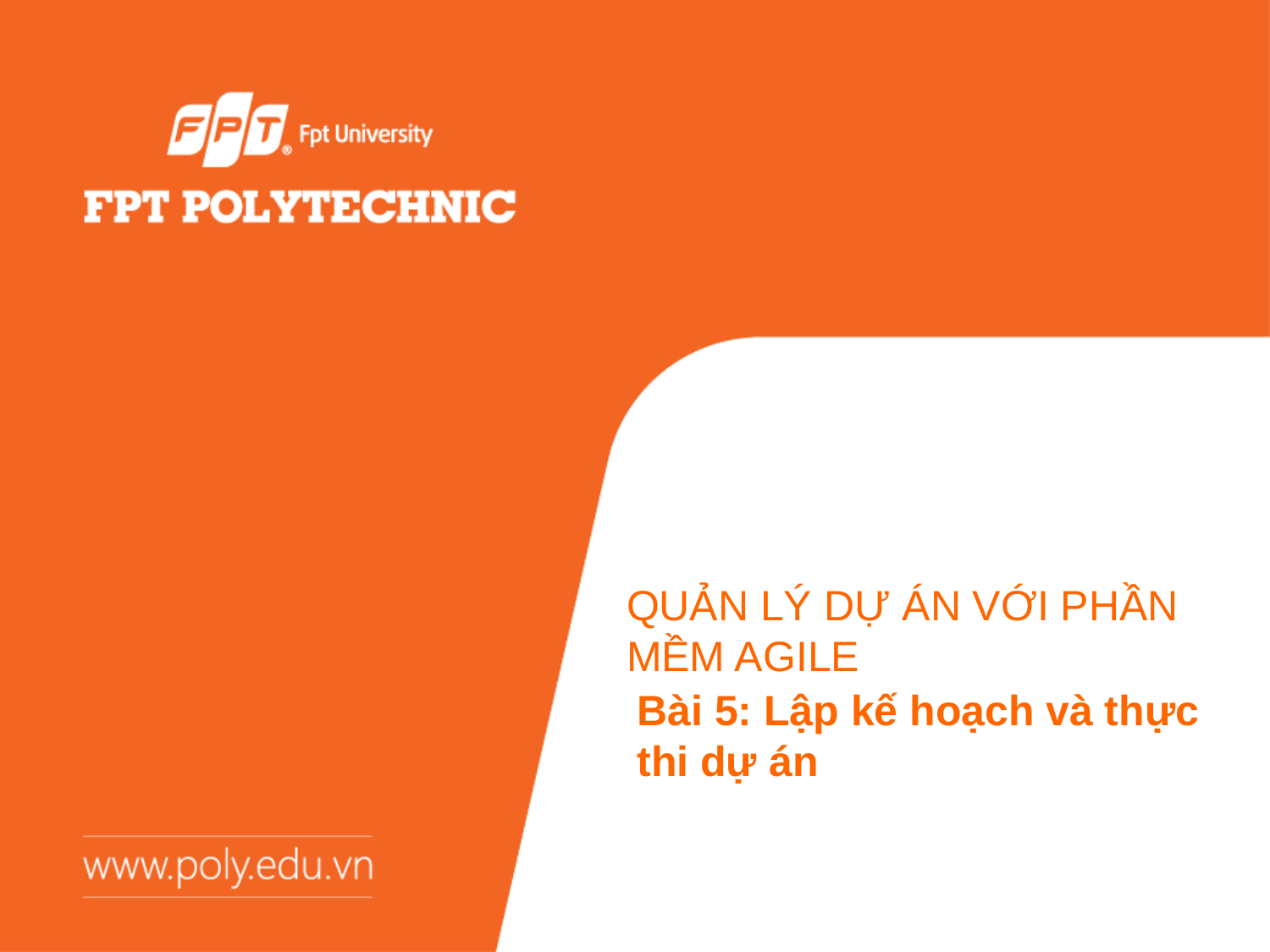

# QUẢN LÝ DỰ ÁN VỚI PHẦN MỀM AGILE
Bài 5: Lập kế hoạch và thực thi dự án